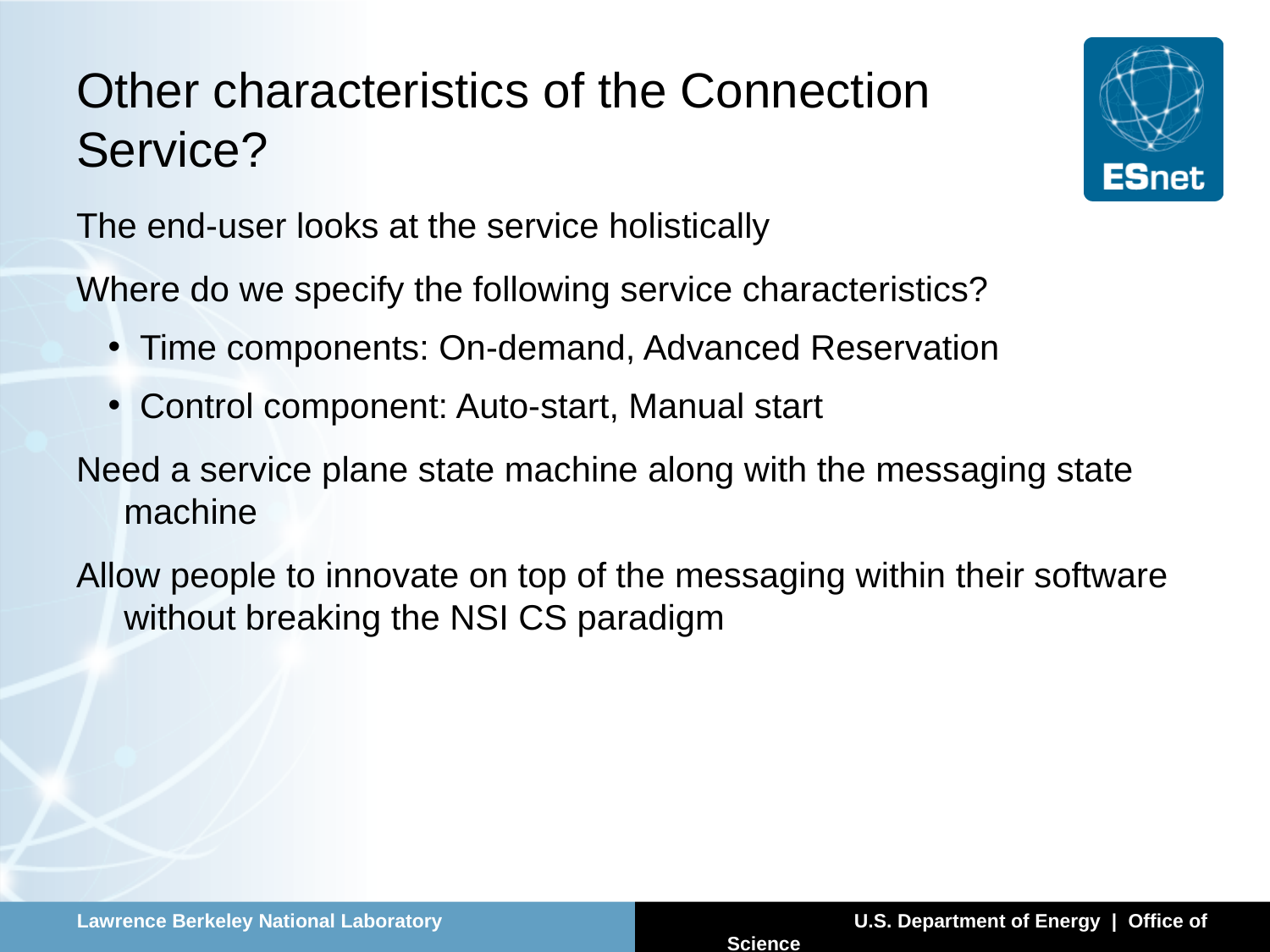

# Other characteristics of the Connection Service?
The end-user looks at the service holistically
Where do we specify the following service characteristics?
Time components: On-demand, Advanced Reservation
Control component: Auto-start, Manual start
Need a service plane state machine along with the messaging state machine
Allow people to innovate on top of the messaging within their software without breaking the NSI CS paradigm